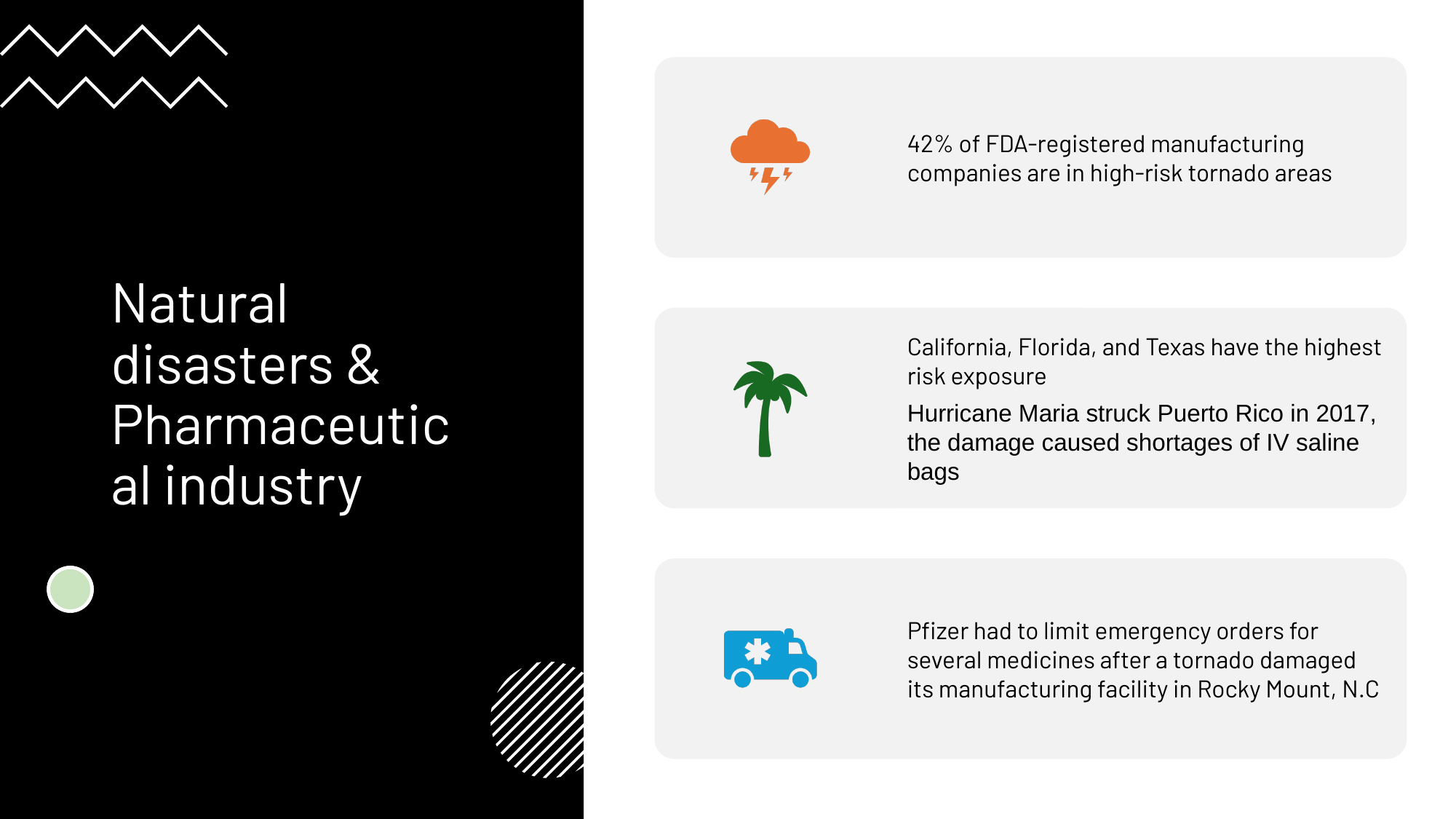

42% of FDA-registered manufacturing companies are in high-risk tornado areas
California, Florida, and Texas have the highest risk exposure
Hurricane Maria struck Puerto Rico in 2017, the damage caused shortages of IV saline bags
Pfizer had to limit emergency orders for several medicines after a tornado damaged its manufacturing facility in Rocky Mount, N.C
# Natural disasters & Pharmaceutical industry